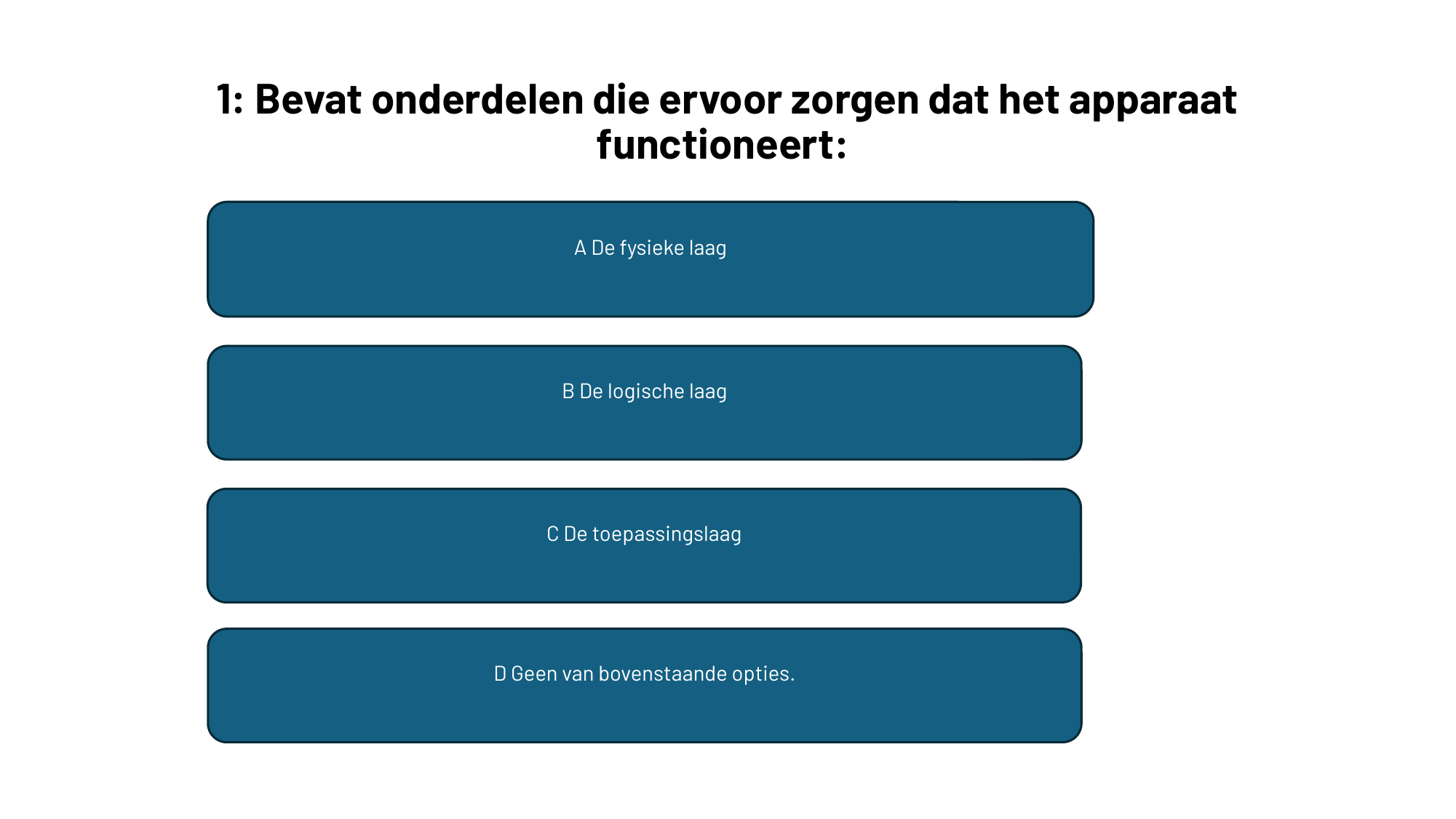

# 1: Bevat onderdelen die ervoor zorgen dat het apparaat functioneert:
A De fysieke laag

B De logische laag

C De toepassingslaag

D Geen van bovenstaande opties.